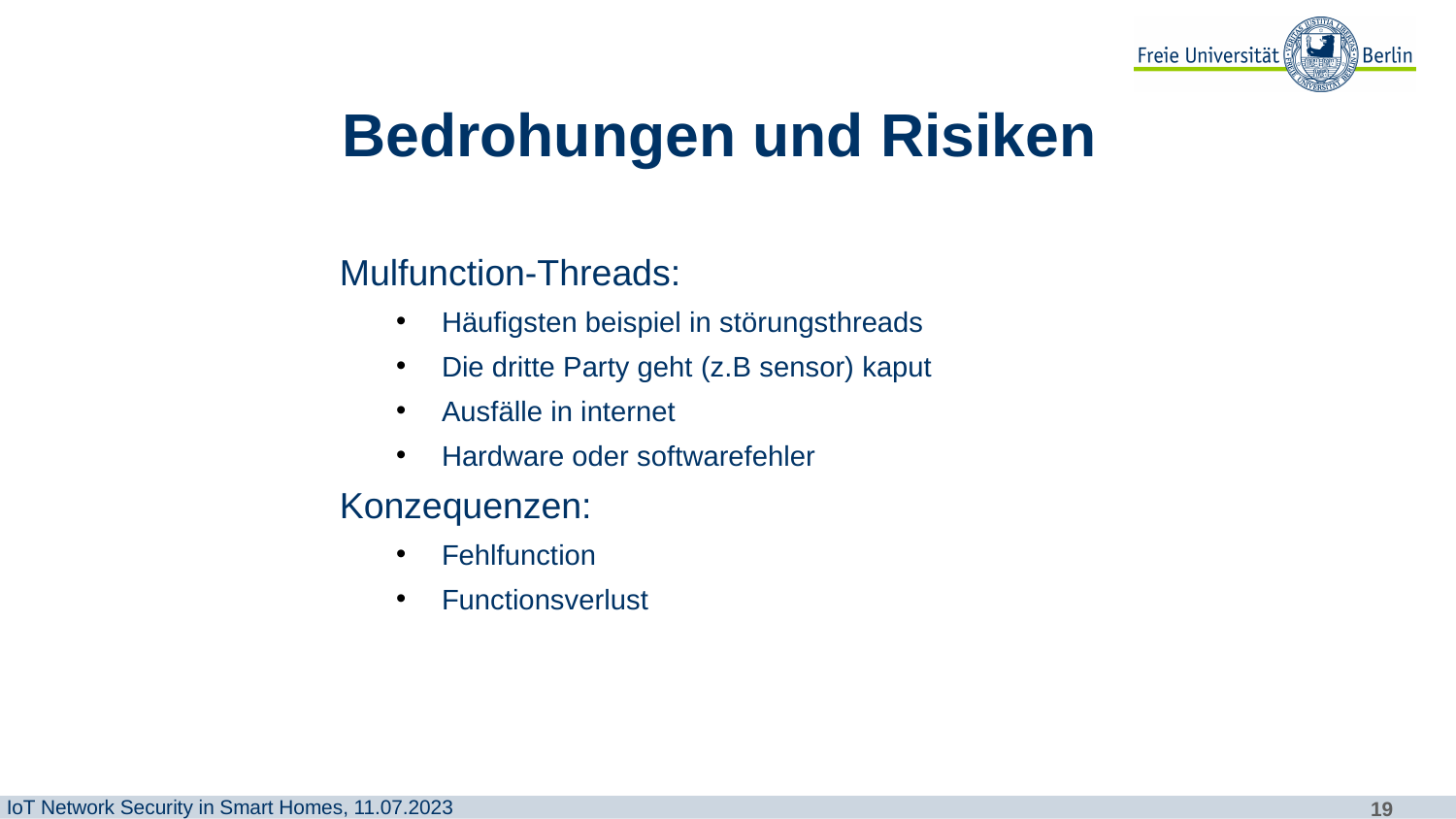

# Bedrohungen und Risiken
Mulfunction-Threads:
Häufigsten beispiel in störungsthreads
Die dritte Party geht (z.B sensor) kaput
Ausfälle in internet
Hardware oder softwarefehler
Konzequenzen:
Fehlfunction
Functionsverlust

IoT Network Security in Smart Homes, 11.07.2023​